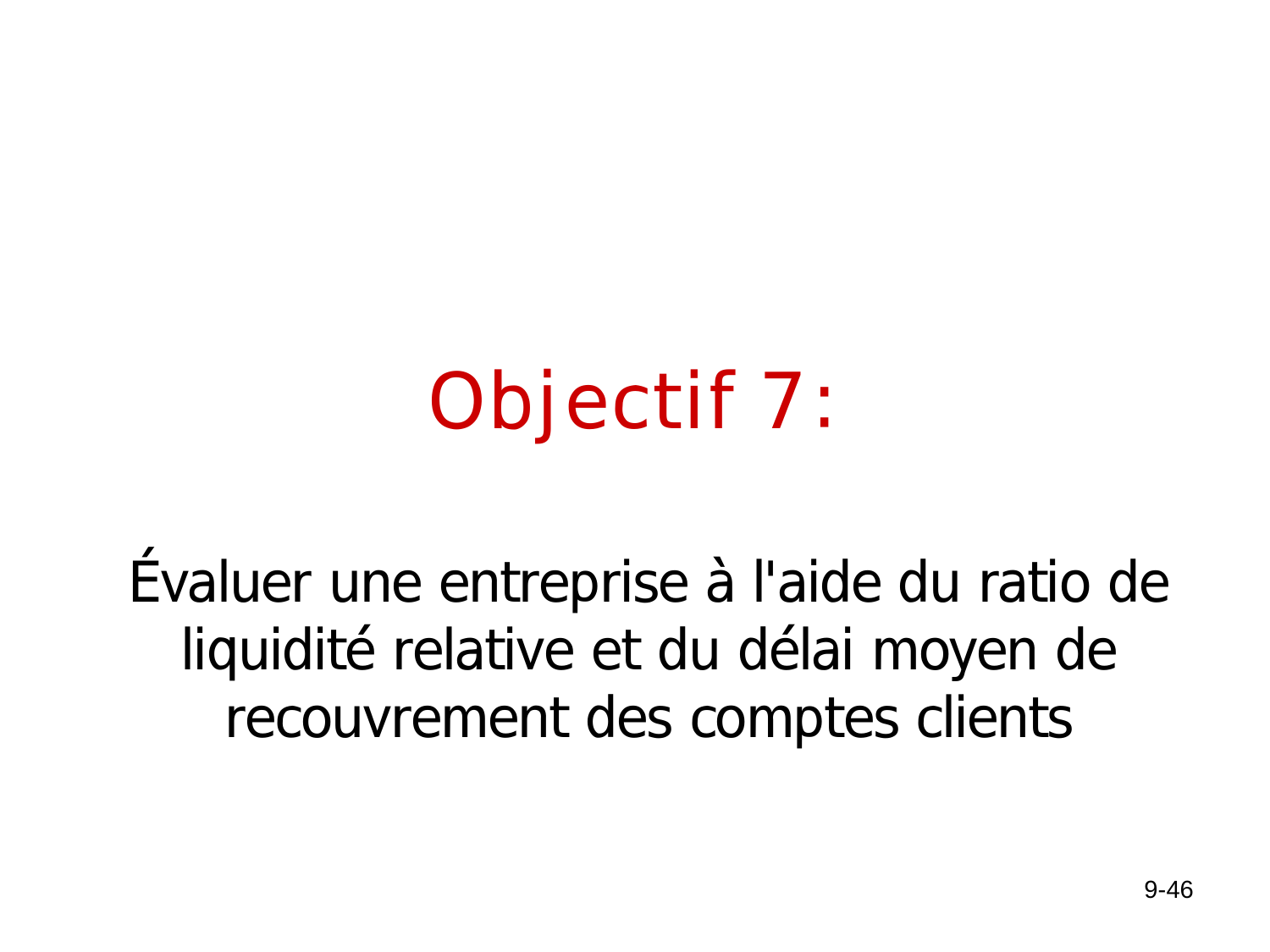

# Objectif 7:
Évaluer une entreprise à l'aide du ratio de liquidité relative et du délai moyen de recouvrement des comptes clients
9-46